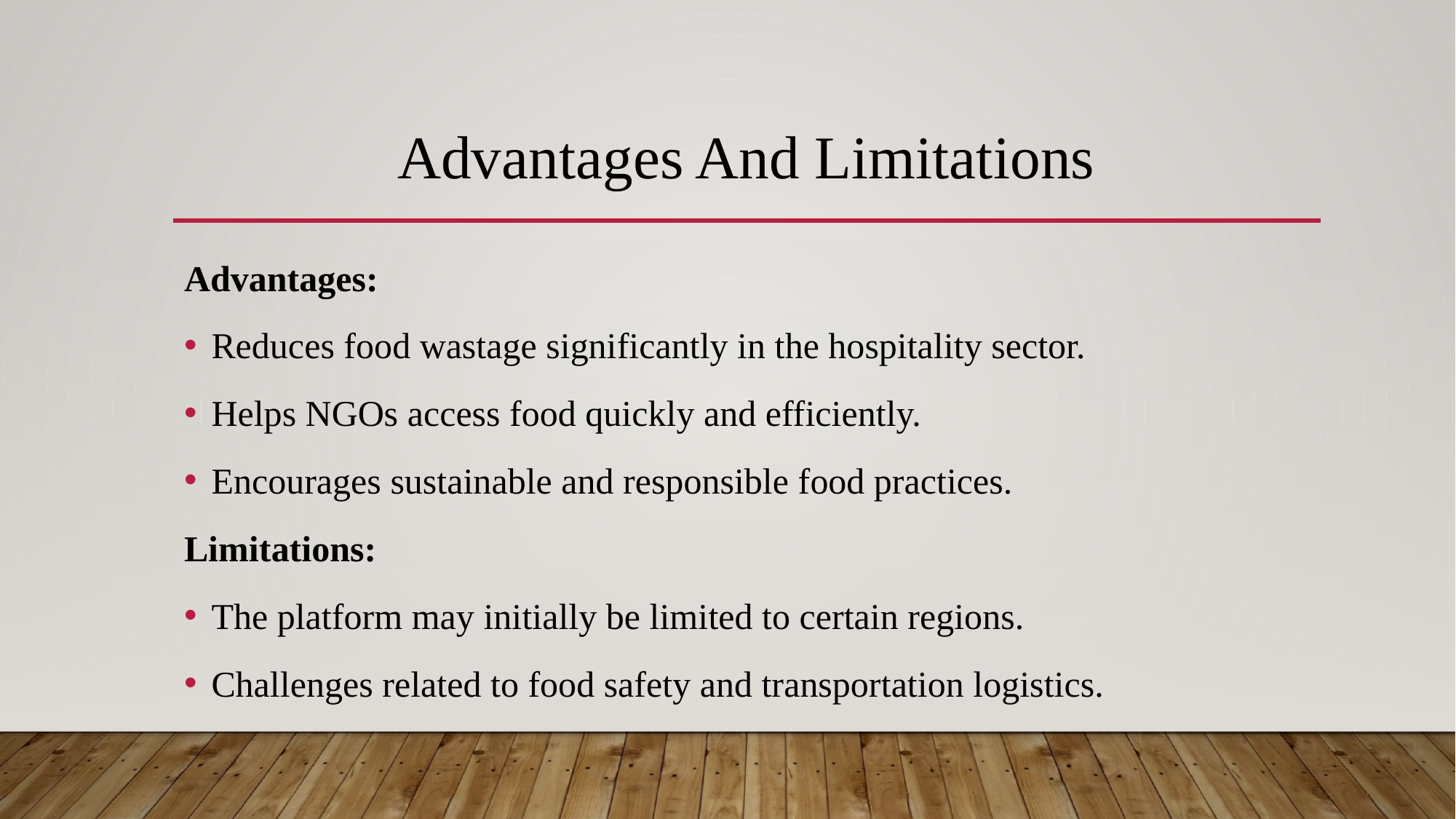

# Advantages And Limitations
Advantages:
Reduces food wastage significantly in the hospitality sector.
Helps NGOs access food quickly and efficiently.
Encourages sustainable and responsible food practices.
Limitations:
The platform may initially be limited to certain regions.
Challenges related to food safety and transportation logistics.